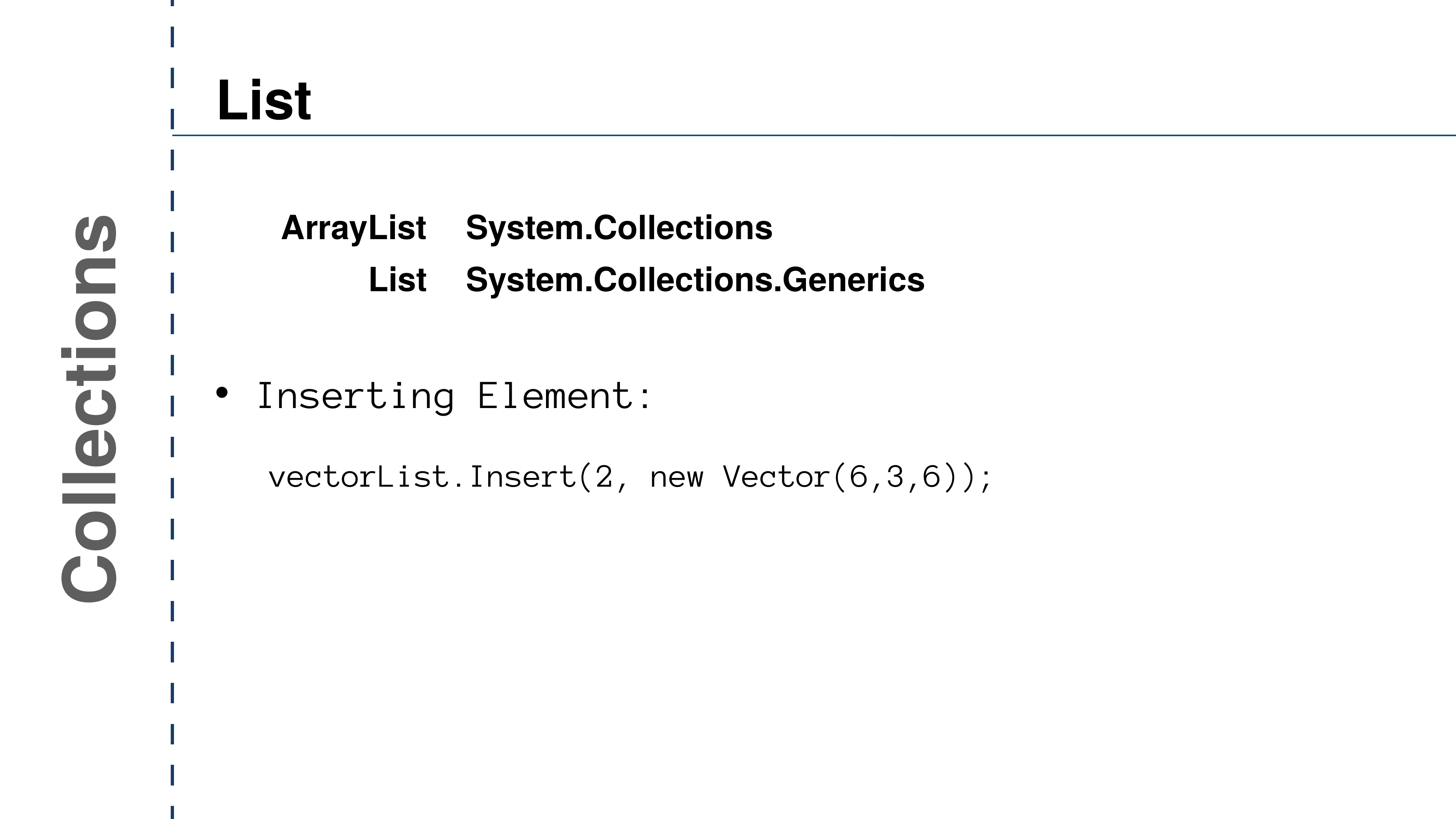

List

ArrayList
System.Collections
List
System.Collections.Generics
Inserting Element:
Collections
vectorList.Insert(2, new Vector(6,3,6));